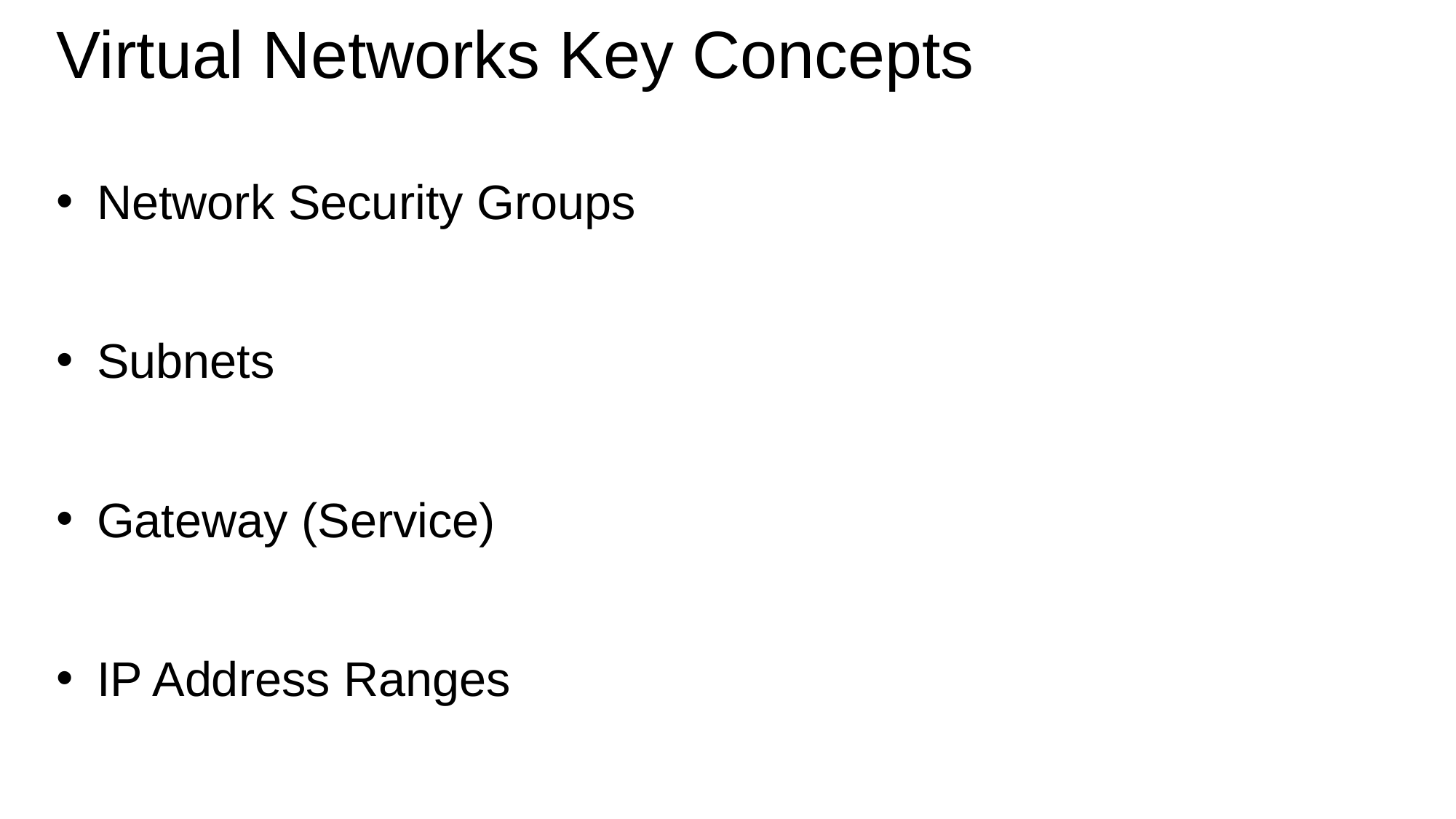

# Virtual Networks Key Concepts
Network Security Groups

Subnets

Gateway (Service)

IP Address Ranges